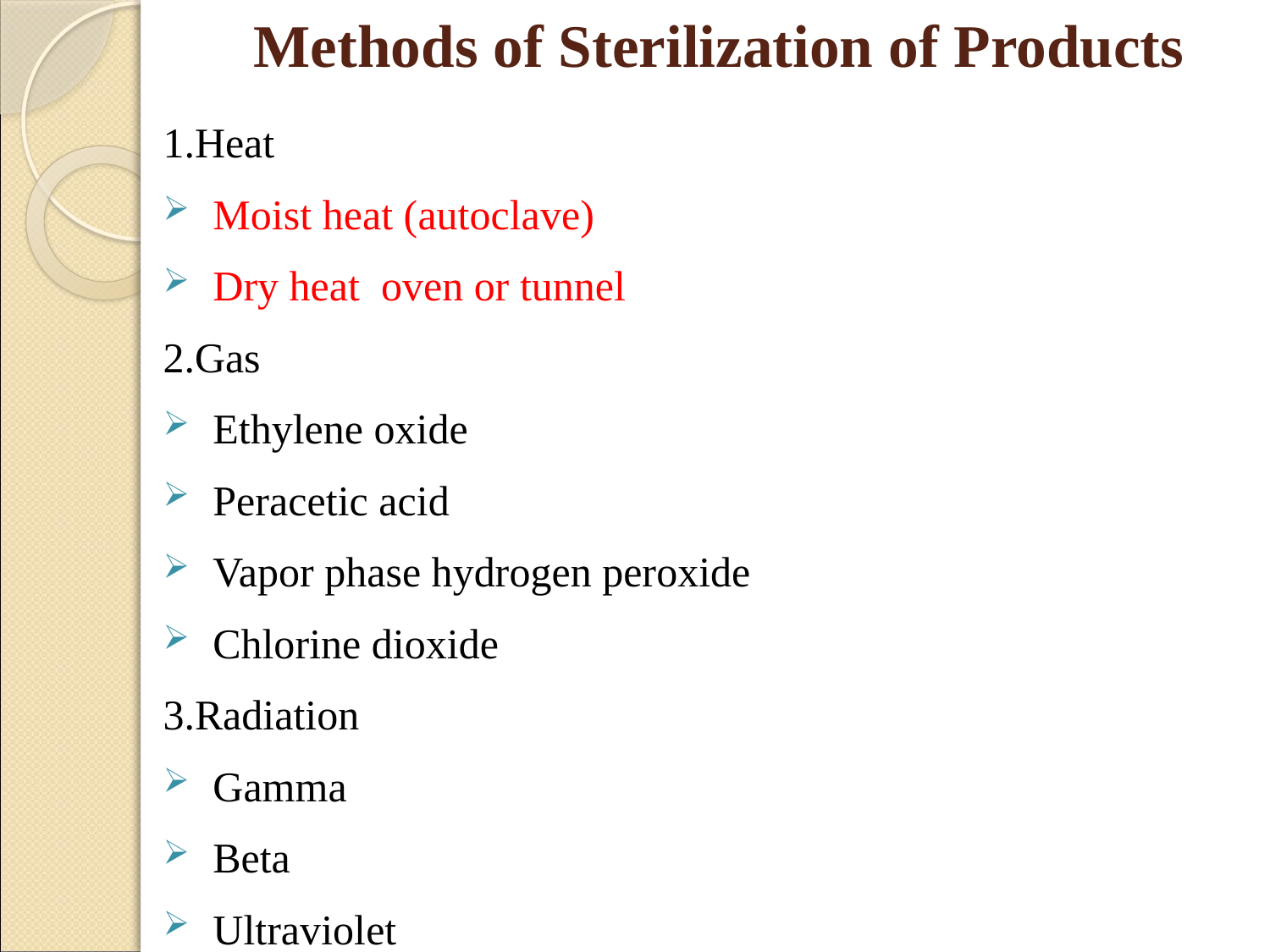

# Methods of Sterilization of Products
1.Heat
 Moist heat (autoclave)
 Dry heat  oven or tunnel
2.Gas
 Ethylene oxide
 Peracetic acid
 Vapor phase hydrogen peroxide
 Chlorine dioxide
3.Radiation
 Gamma
 Beta
 Ultraviolet